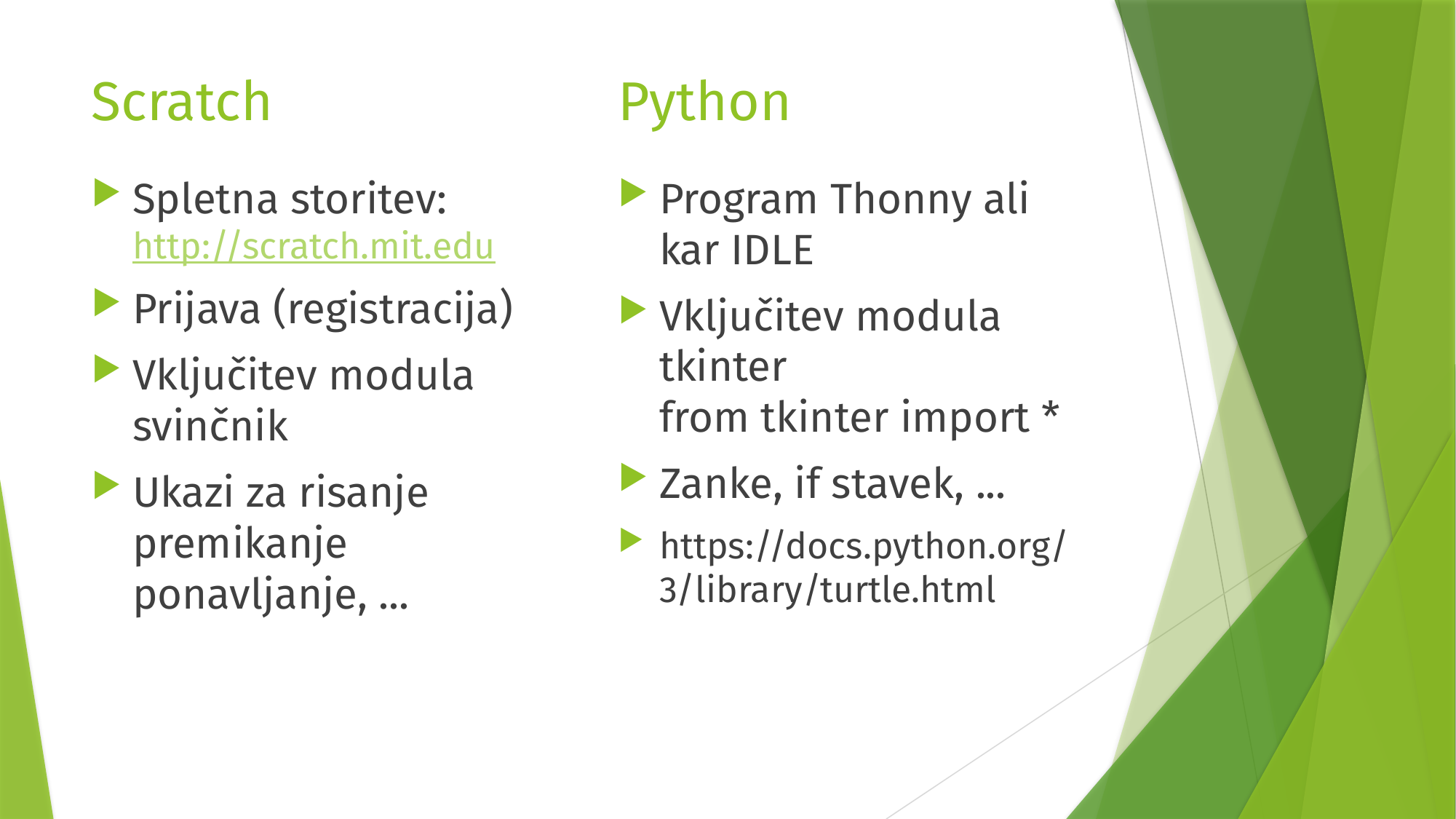

Scratch
Python
Spletna storitev: http://scratch.mit.edu
Prijava (registracija)
Vključitev modula svinčnik
Ukazi za risanje premikanje ponavljanje, ...

Program Thonny ali kar IDLE
Vključitev modula tkinter
from tkinter import *
Zanke, if stavek, ...
https://docs.python.org/3/library/turtle.html